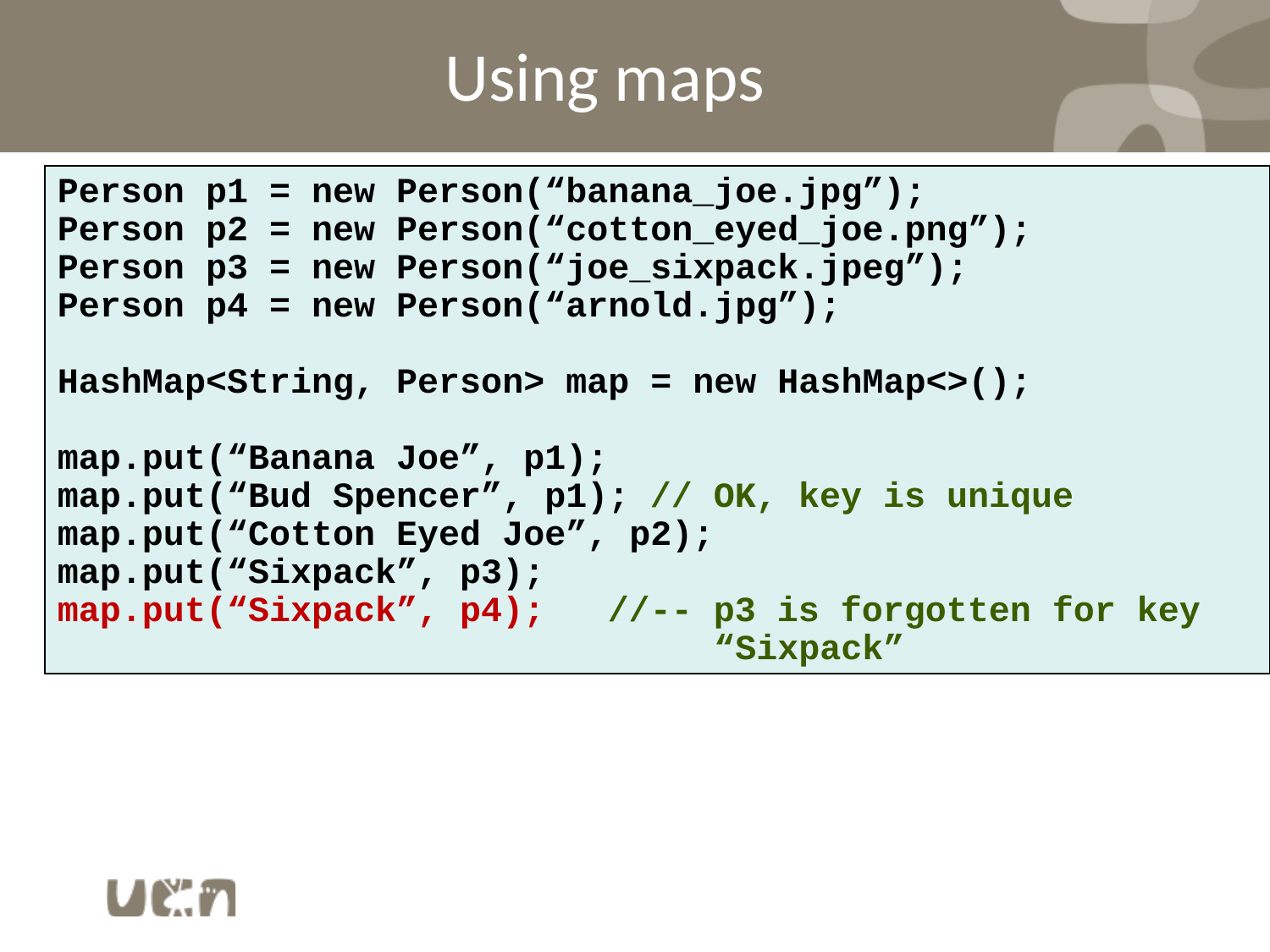

# Using maps
Person p1 = new Person(“banana_joe.jpg”);
Person p2 = new Person(“cotton_eyed_joe.png”);
Person p3 = new Person(“joe_sixpack.jpeg”);
Person p4 = new Person(“arnold.jpg”);

HashMap<String, Person> map = new HashMap<>();

map.put(“Banana Joe”, p1);
map.put(“Bud Spencer”, p1); // OK, key is unique
map.put(“Cotton Eyed Joe”, p2);
map.put(“Sixpack”, p3);
map.put(“Sixpack”, p4);   //-- p3 is forgotten for key 	                         “Sixpack”